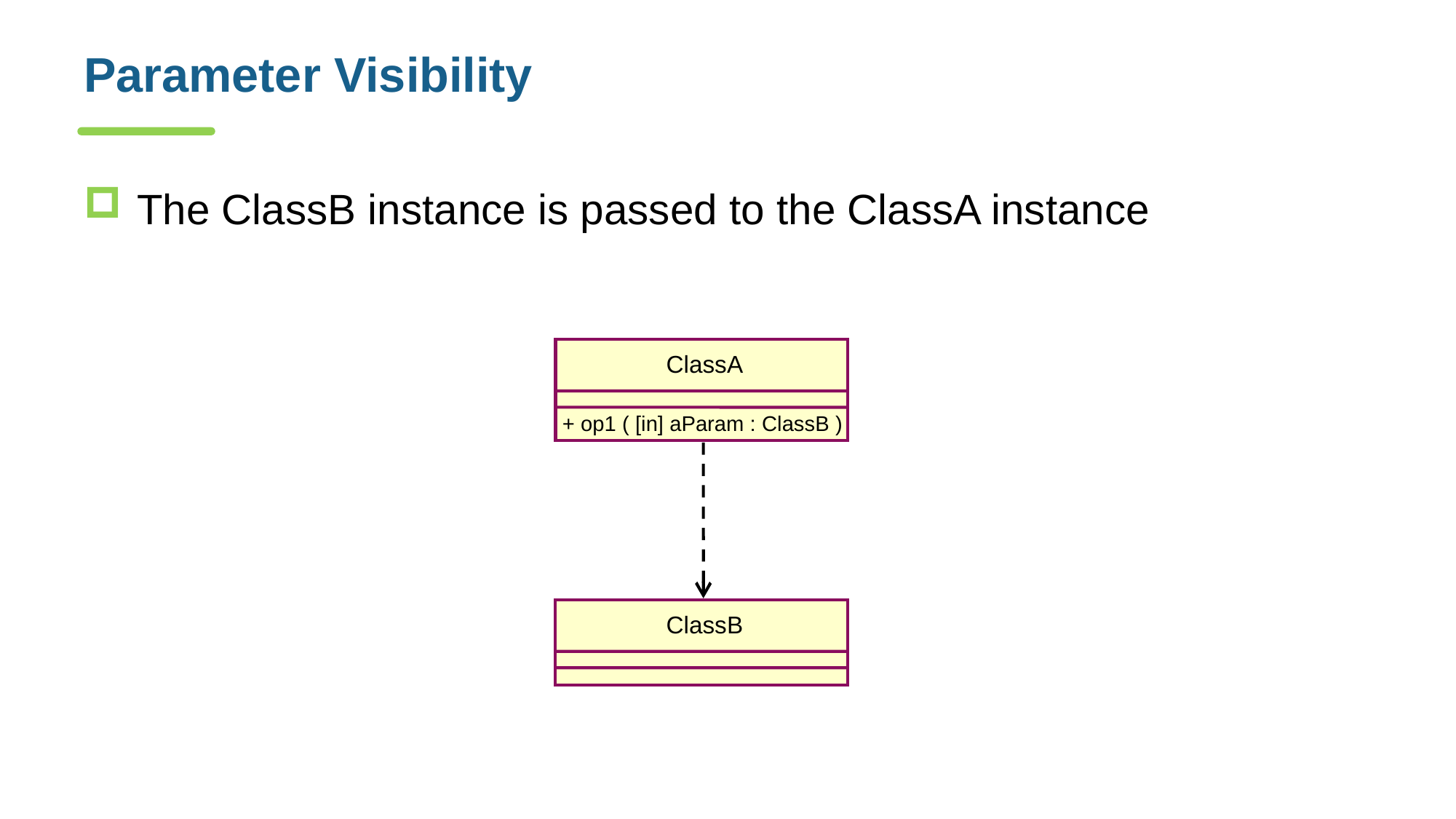

# Parameter Visibility
The ClassB instance is passed to the ClassA instance

ClassA

+ op1 ( [in] aParam : ClassB )

ClassB
127